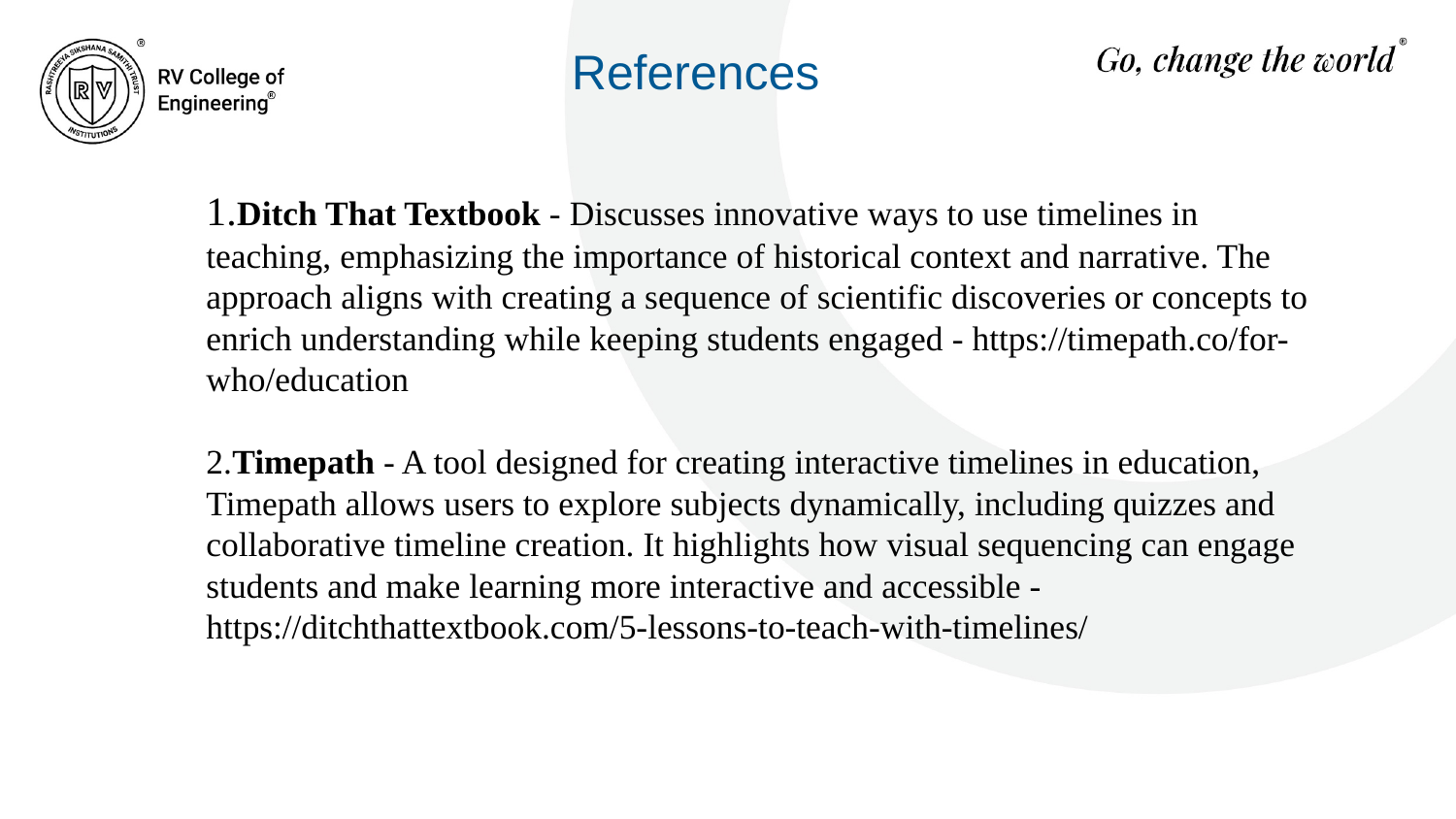

# References

1.Ditch That Textbook - Discusses innovative ways to use timelines in teaching, emphasizing the importance of historical context and narrative. The approach aligns with creating a sequence of scientific discoveries or concepts to enrich understanding while keeping students engaged​ - https://timepath.co/for-who/education

2.Timepath - A tool designed for creating interactive timelines in education, Timepath allows users to explore subjects dynamically, including quizzes and collaborative timeline creation. It highlights how visual sequencing can engage students and make learning more interactive and accessible - https://ditchthattextbook.com/5-lessons-to-teach-with-timelines/